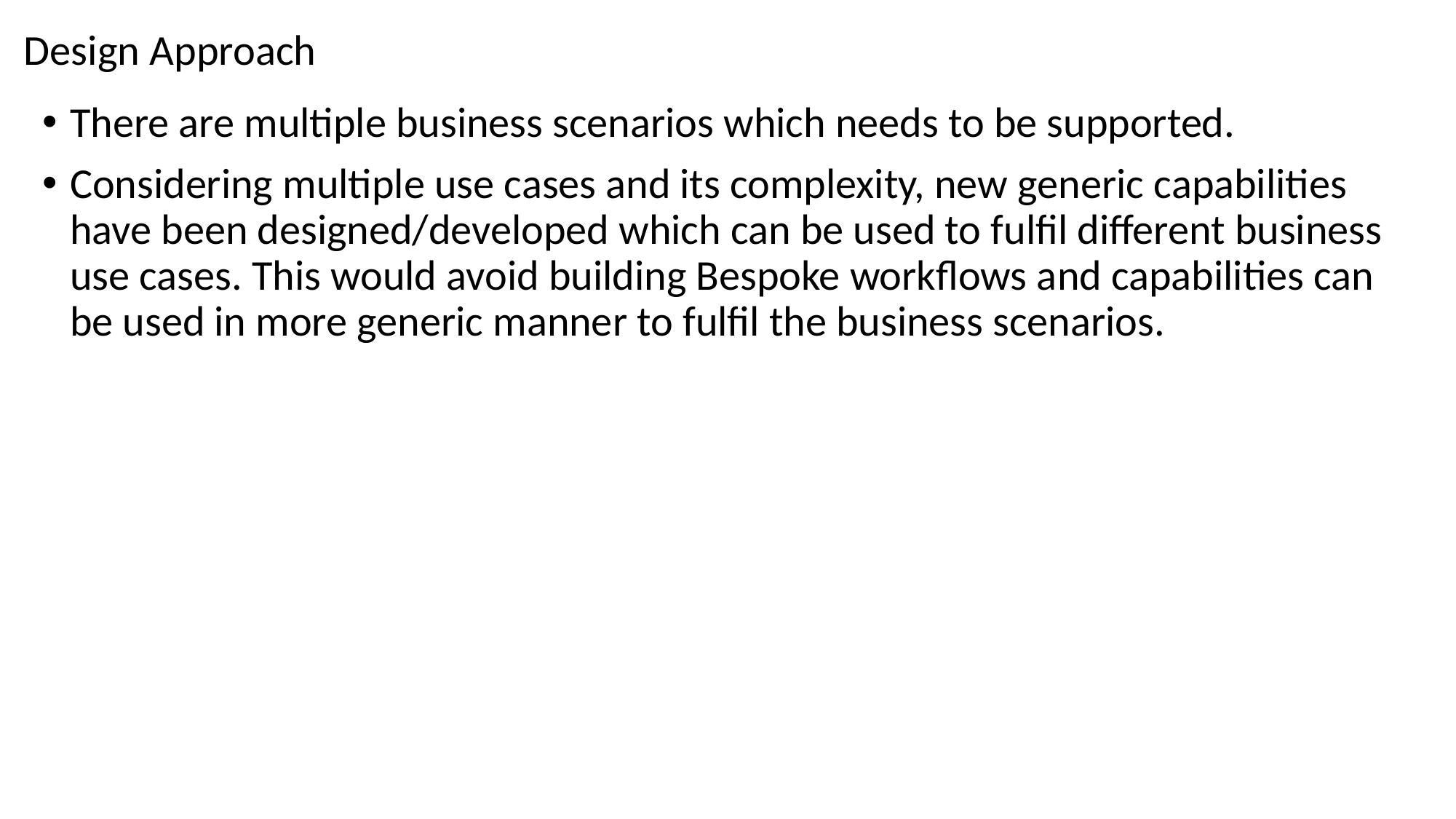

# Design Approach
There are multiple business scenarios which needs to be supported.
Considering multiple use cases and its complexity, new generic capabilities have been designed/developed which can be used to fulfil different business use cases. This would avoid building Bespoke workflows and capabilities can be used in more generic manner to fulfil the business scenarios.